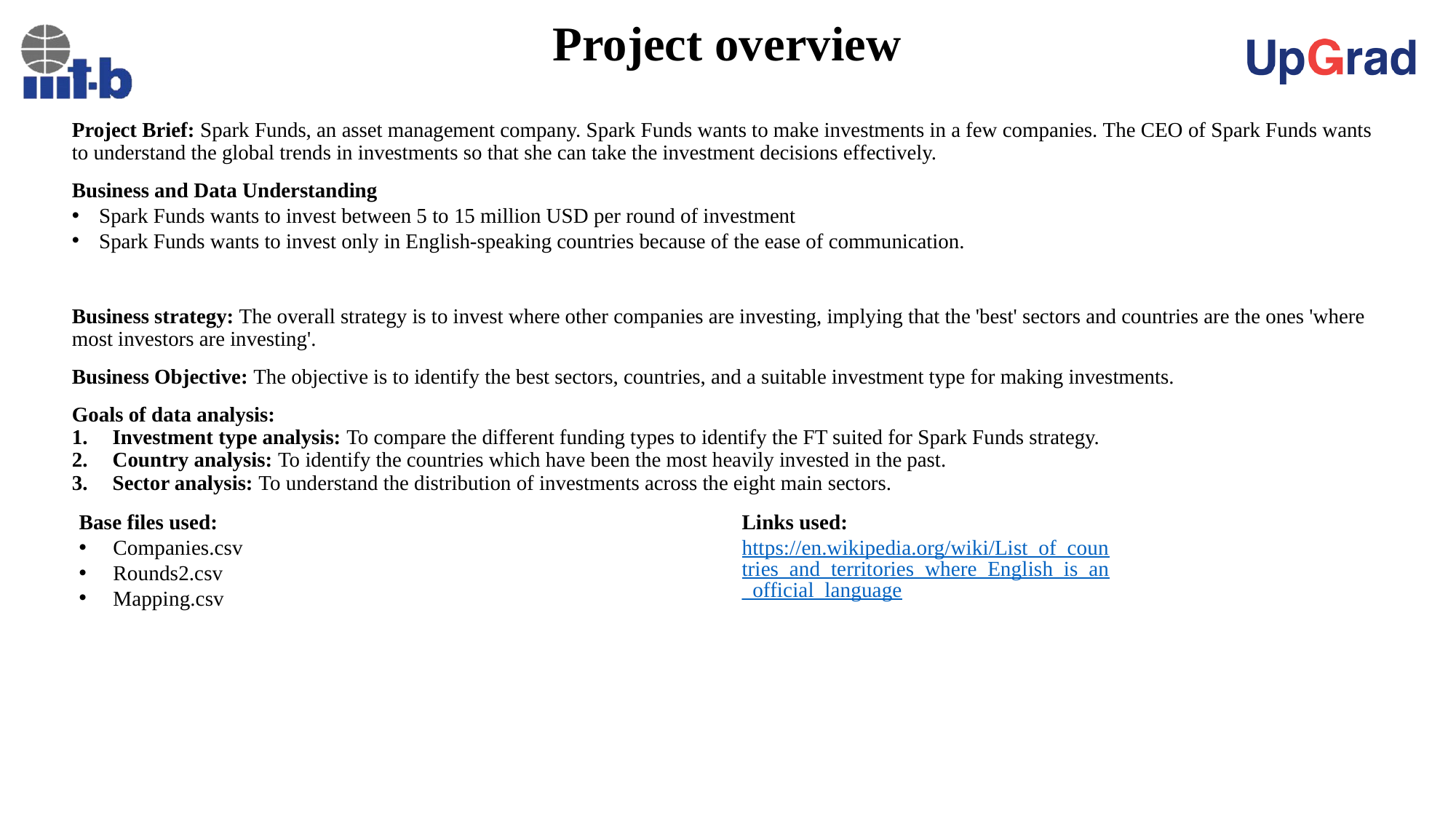

# Project overview
Project Brief: Spark Funds, an asset management company. Spark Funds wants to make investments in a few companies. The CEO of Spark Funds wants to understand the global trends in investments so that she can take the investment decisions effectively.
Business and Data Understanding
Spark Funds wants to invest between 5 to 15 million USD per round of investment
Spark Funds wants to invest only in English-speaking countries because of the ease of communication.

Business strategy: The overall strategy is to invest where other companies are investing, implying that the 'best' sectors and countries are the ones 'where most investors are investing'.
Business Objective: The objective is to identify the best sectors, countries, and a suitable investment type for making investments.
Goals of data analysis:
Investment type analysis: To compare the different funding types to identify the FT suited for Spark Funds strategy.
Country analysis: To identify the countries which have been the most heavily invested in the past.
Sector analysis: To understand the distribution of investments across the eight main sectors.

Base files used:
Companies.csv
Rounds2.csv
Mapping.csv

Links used:
https://en.wikipedia.org/wiki/List_of_countries_and_territories_where_English_is_an_official_language